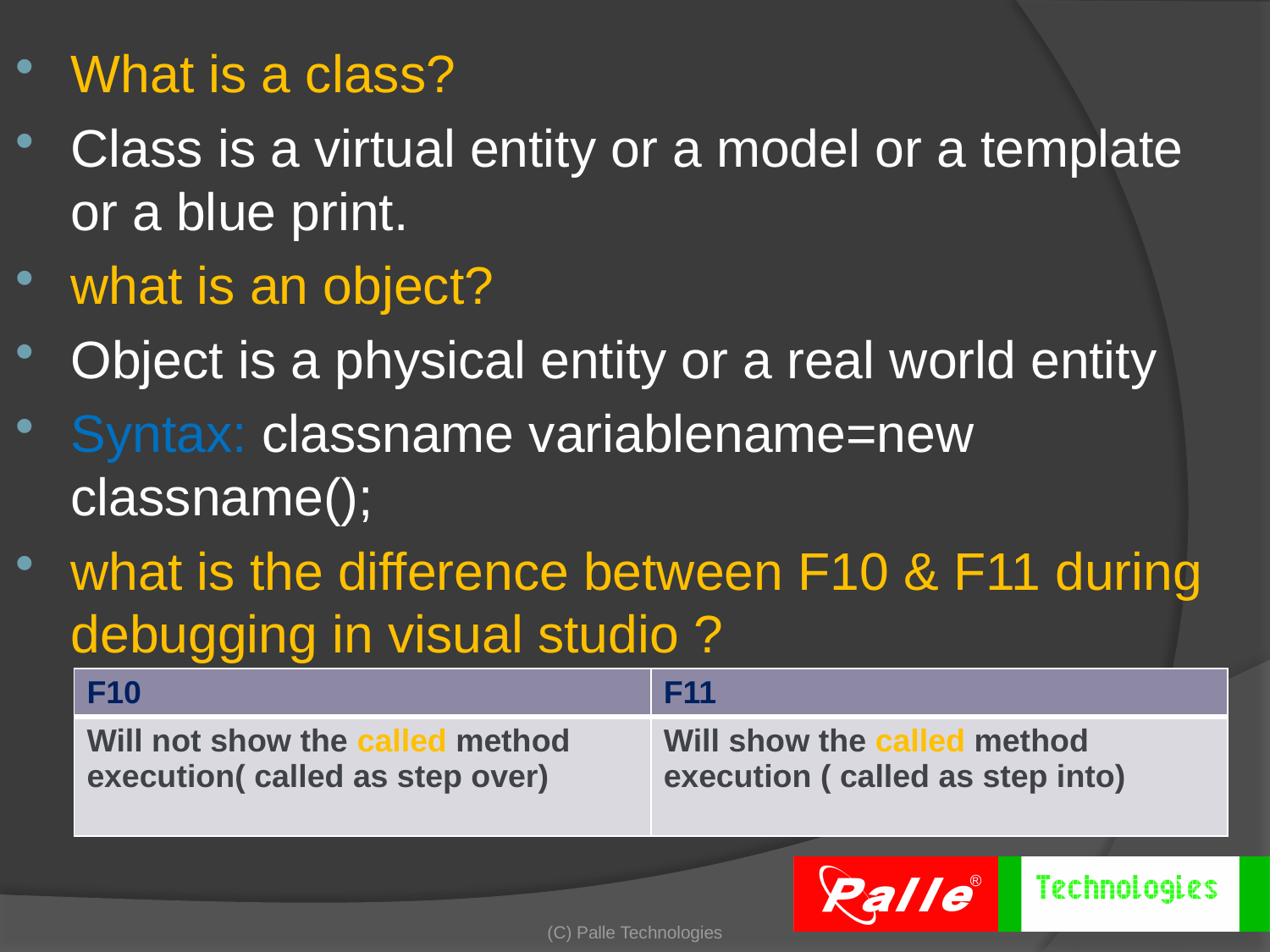

What is a class?
Class is a virtual entity or a model or a template or a blue print.
what is an object?
Object is a physical entity or a real world entity
Syntax: classname variablename=new classname();
what is the difference between F10 & F11 during debugging in visual studio ?

| F10 | F11 |
| --- | --- |
| Will not show the called method execution( called as step over) | Will show the called method execution ( called as step into) |
(C) Palle Technologies